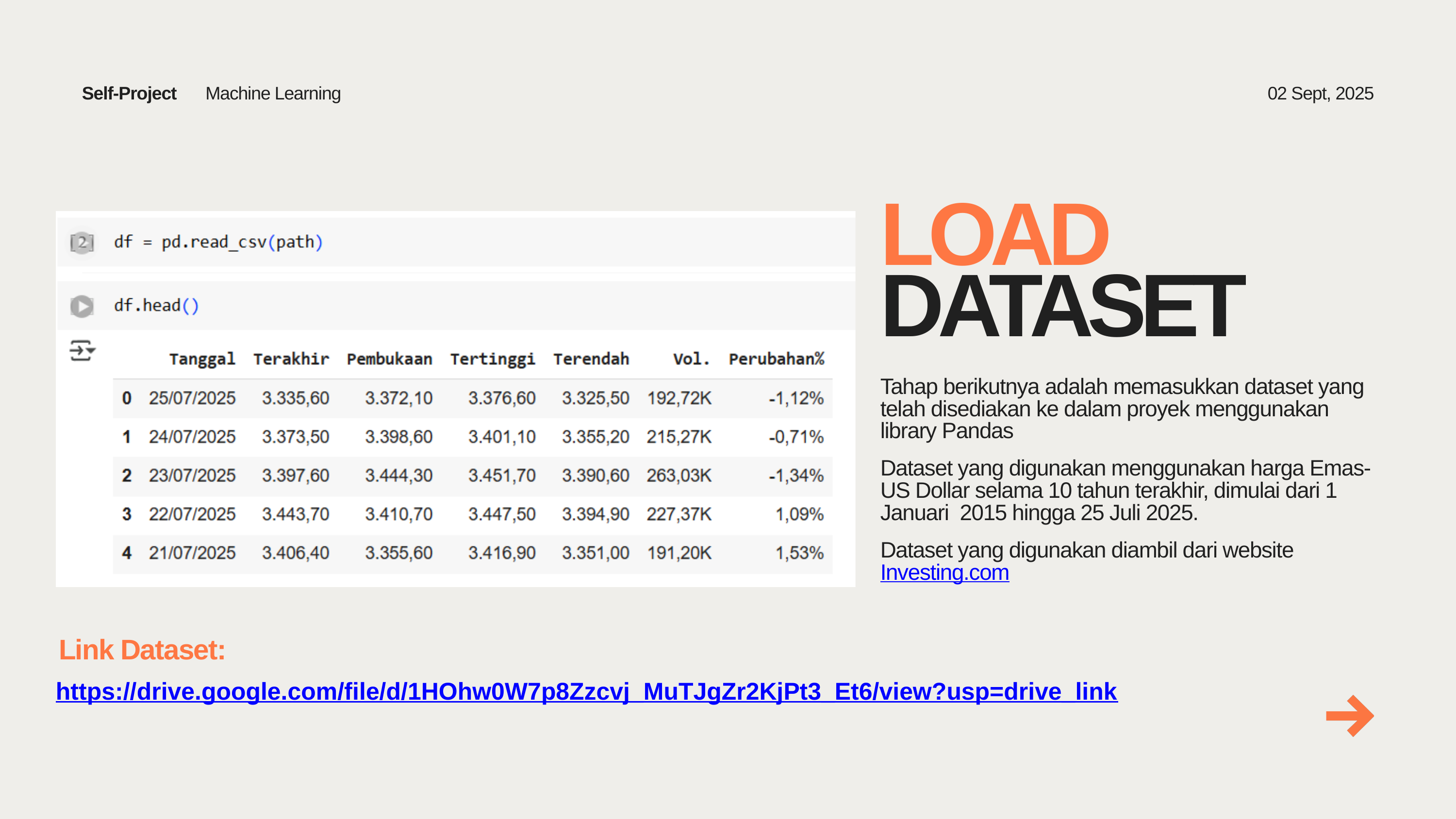

Self-Project
Machine Learning
02 Sept, 2025

LOAD
DATASET
Tahap berikutnya adalah memasukkan dataset yang telah disediakan ke dalam proyek menggunakan library Pandas
Dataset yang digunakan menggunakan harga Emas-US Dollar selama 10 tahun terakhir, dimulai dari 1 Januari  2015 hingga 25 Juli 2025.
Dataset yang digunakan diambil dari website Investing.com
Link Dataset:
https://drive.google.com/file/d/1HOhw0W7p8Zzcvj_MuTJgZr2KjPt3_Et6/view?usp=drive_link